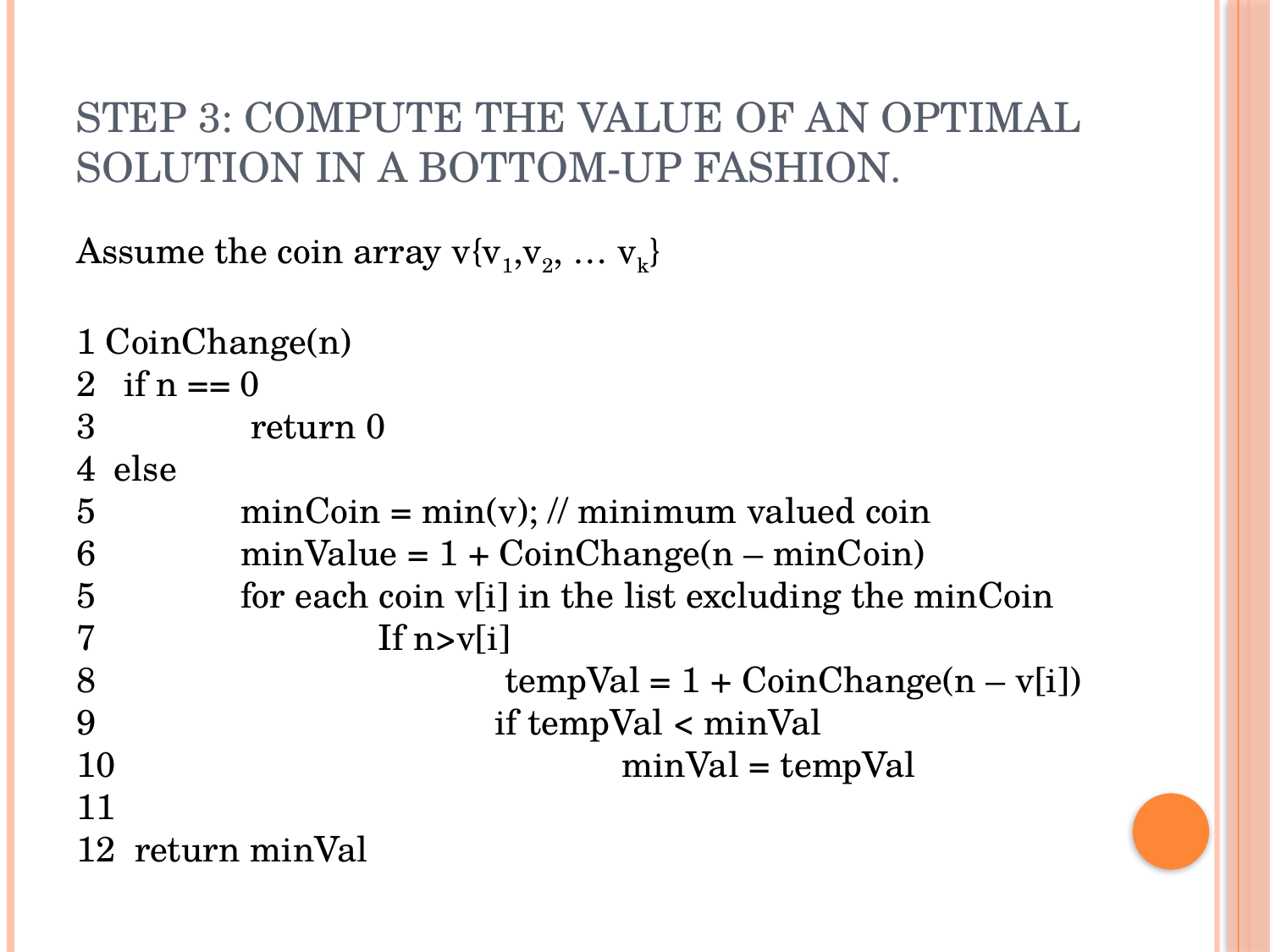

# Step 3: Compute the value of an optimal solution in a bottom-up fashion.
Assume the coin array v{v1,v2, … vk}

1 CoinChange(n)
2	 if n == 0
3		 return 0
4 	else
5		minCoin = min(v); // minimum valued coin
6		minValue = 1 + CoinChange(n – minCoin)
5  	for each coin v[i] in the list excluding the minCoin
7 			If n>v[i]
8 				tempVal = 1 + CoinChange(n – v[i])
9 				if tempVal < minVal
10				minVal = tempVal
11
12  return minVal